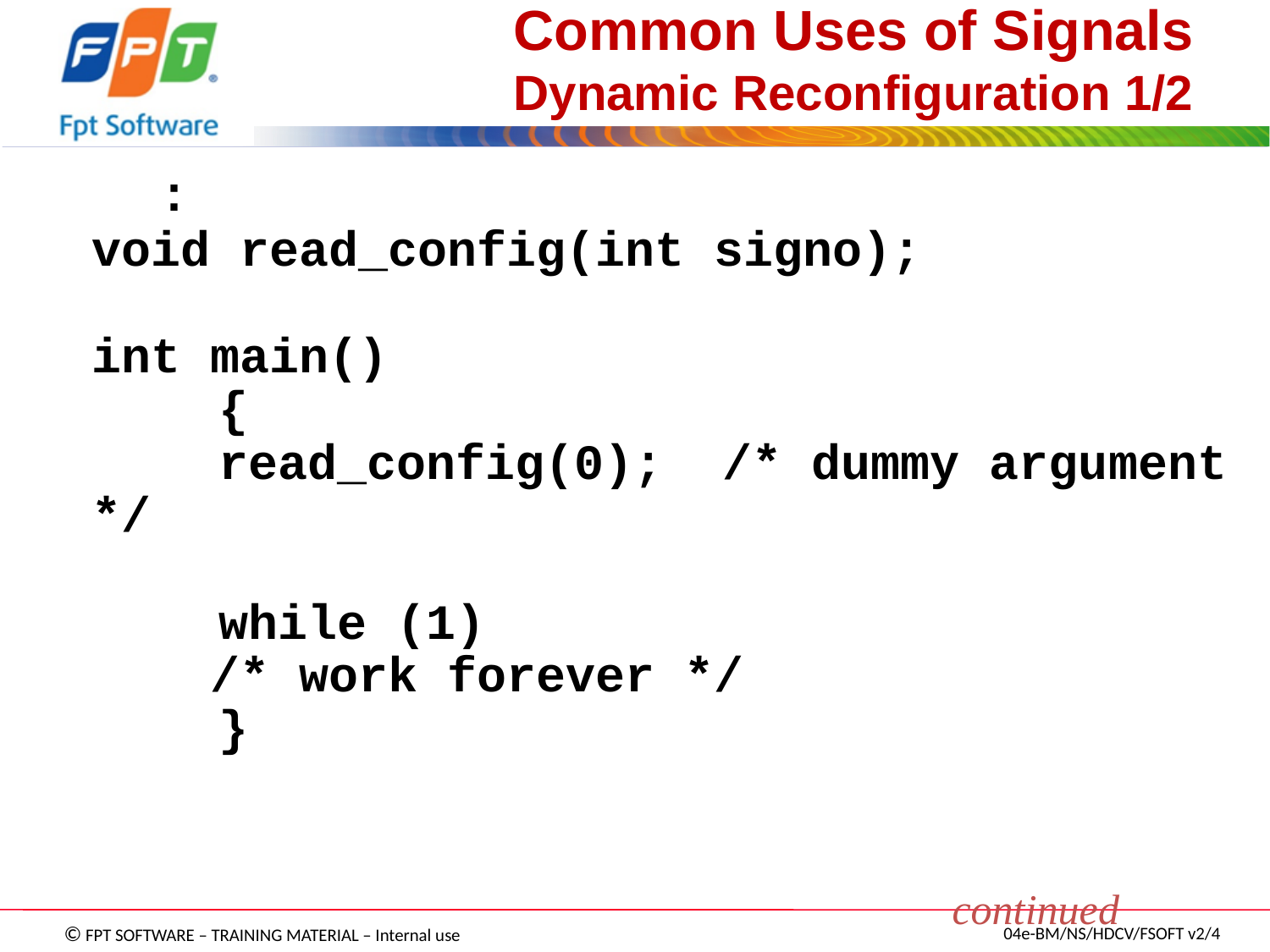

# Common Uses of Signals Dynamic Reconfiguration 1/2
	  :
void read_config(int signo);
int main()
	{
  	read_config(0);  /* dummy argument */
  	while (1)
    /* work forever */
	}
continued